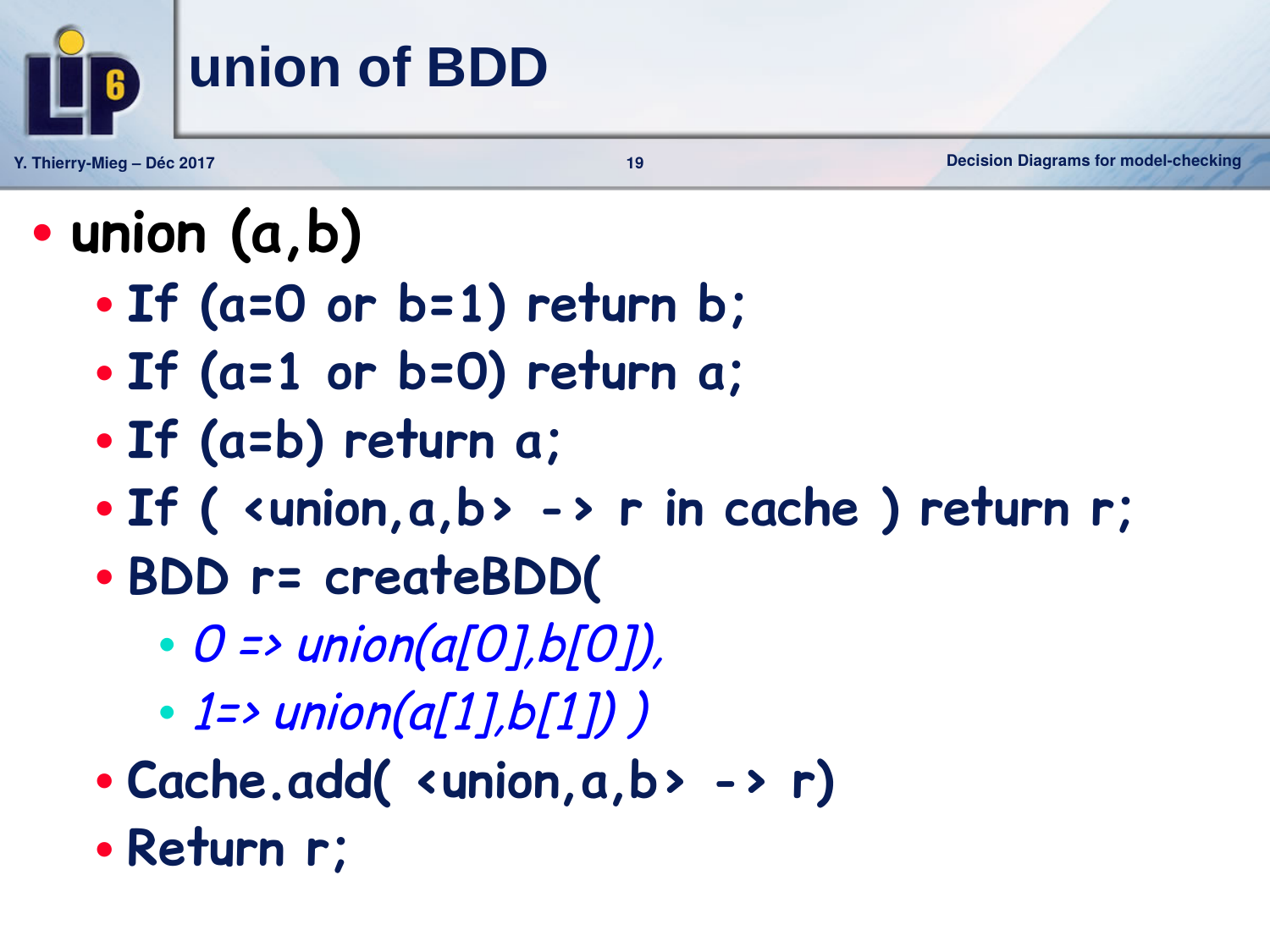

# union of BDD
union (a,b)
If (a=0 or b=1) return b;
If (a=1 or b=0) return a;
If (a=b) return a;
If ( <union,a,b> -> r in cache ) return r;
BDD r= createBDD(
0 => union(a[0],b[0]),
1=> union(a[1],b[1]) )
Cache.add( <union,a,b> -> r)
Return r;